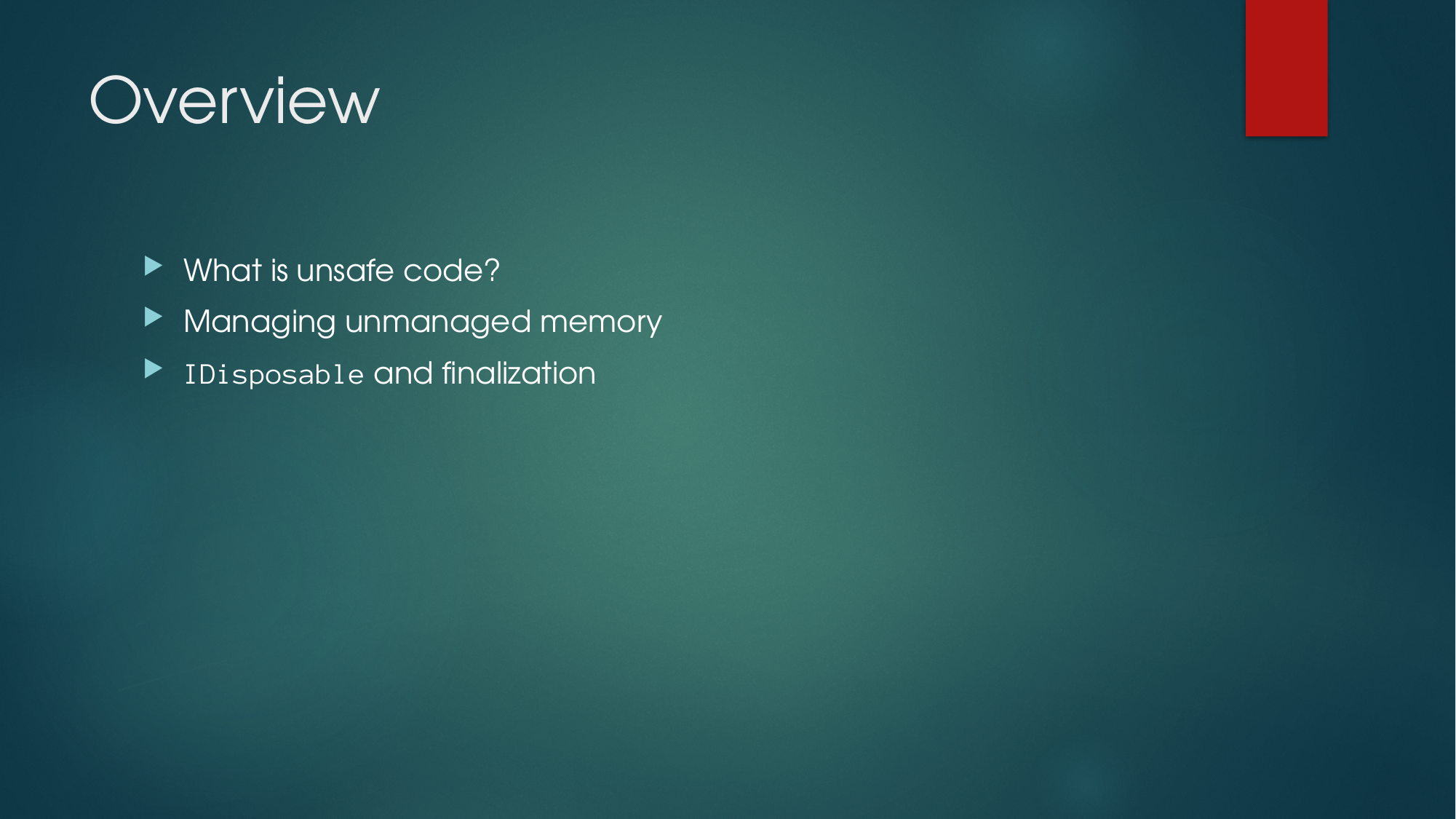

# Overview
What is unsafe code?
Managing unmanaged memory
IDisposable and finalization